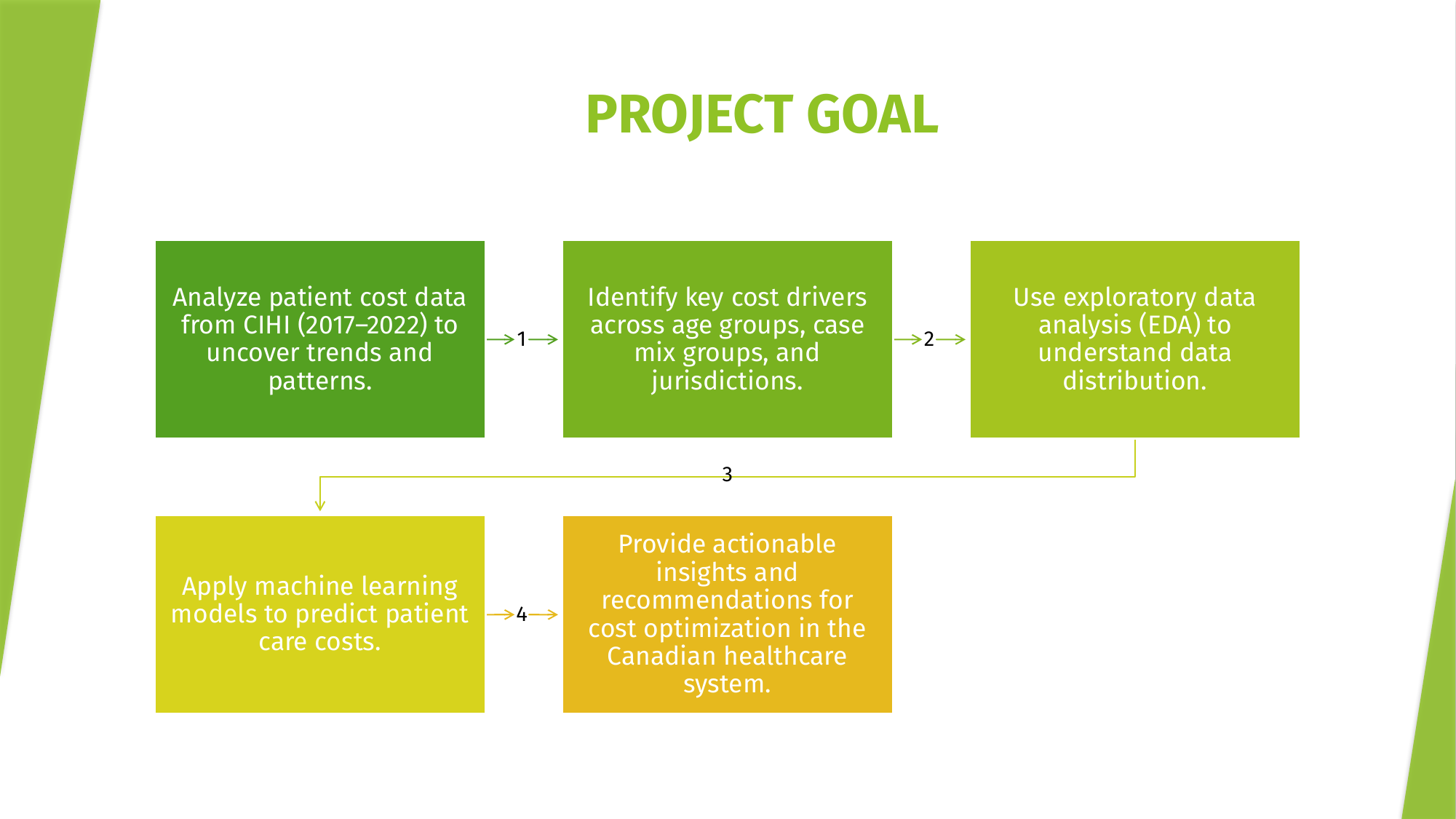

# PROJECT GOAL
1
Analyze patient cost data from CIHI (2017–2022) to uncover trends and patterns.
2
Identify key cost drivers across age groups, case mix groups, and jurisdictions.
3
Use exploratory data analysis (EDA) to understand data distribution.
4
Apply machine learning models to predict patient care costs.
Provide actionable insights and recommendations for cost optimization in the Canadian healthcare system.